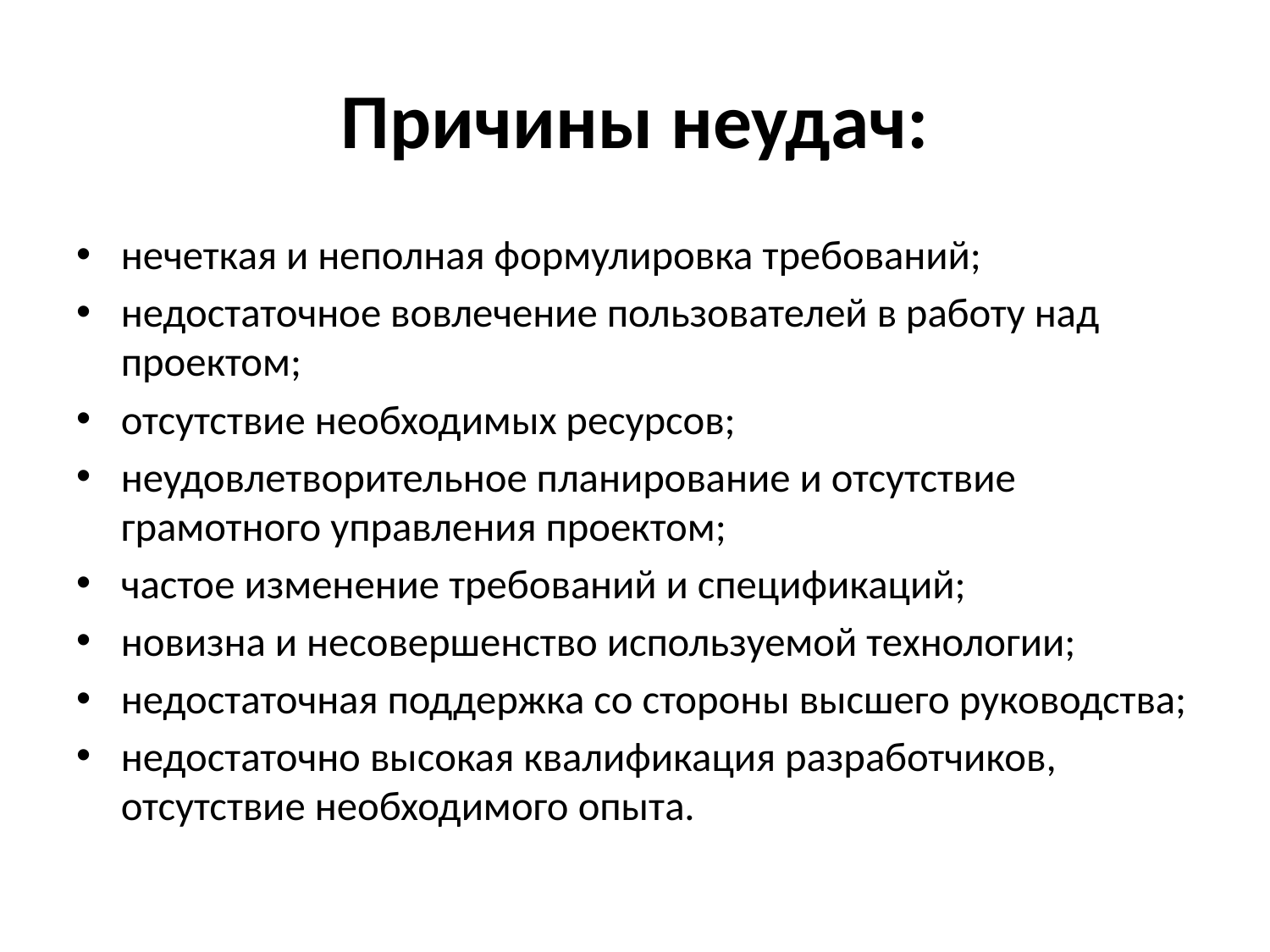

# Причины неудач:
нечеткая и неполная формулировка требований;
недостаточное вовлечение пользователей в работу над проектом;
отсутствие необходимых ресурсов;
неудовлетворительное планирование и отсутствие грамотного управления проектом;
частое изменение требований и спецификаций;
новизна и несовершенство используемой технологии;
недостаточная поддержка со стороны высшего руководства;
недостаточно высокая квалификация разработчиков, отсутствие необходимого опыта.